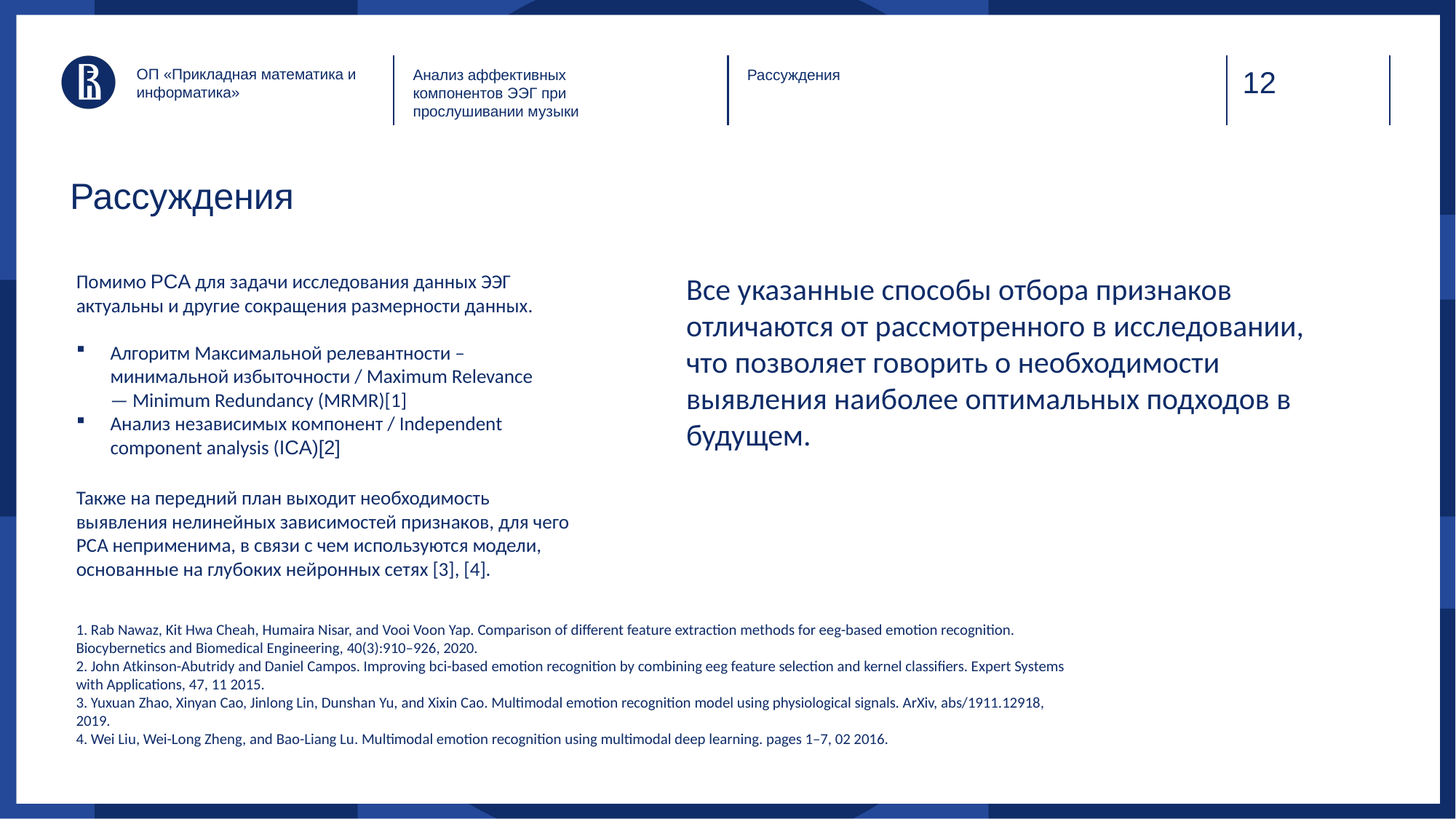

ОП «Прикладная математика и информатика»

Анализ аффективных компонентов ЭЭГ при прослушивании музыки

Рассуждения
# Рассуждения
Помимо PCA для задачи исследования данных ЭЭГ актуальны и другие сокращения размерности данных.

Алгоритм Максимальной релевантности – минимальной избыточности / Maximum Relevance — Minimum Redundancy (MRMR)[1]
Анализ независимых компонент / Independent component analysis (ICA)[2]
Все указанные способы отбора признаков отличаются от рассмотренного в исследовании, что позволяет говорить о необходимости выявления наиболее оптимальных подходов в будущем.
Также на передний план выходит необходимость выявления нелинейных зависимостей признаков, для чего PCA неприменима, в связи с чем используются модели, основанные на глубоких нейронных сетях [3], [4].
1. Rab Nawaz, Kit Hwa Cheah, Humaira Nisar, and Vooi Voon Yap. Comparison of different feature extraction methods for eeg-based emotion recognition. Biocybernetics and Biomedical Engineering, 40(3):910–926, 2020.
2. John Atkinson-Abutridy and Daniel Campos. Improving bci-based emotion recognition by combining eeg feature selection and kernel classifiers. Expert Systems with Applications, 47, 11 2015.
3. Yuxuan Zhao, Xinyan Cao, Jinlong Lin, Dunshan Yu, and Xixin Cao. Multimodal emotion recognition model using physiological signals. ArXiv, abs/1911.12918, 2019.
4. Wei Liu, Wei-Long Zheng, and Bao-Liang Lu. Multimodal emotion recognition using multimodal deep learning. pages 1–7, 02 2016.